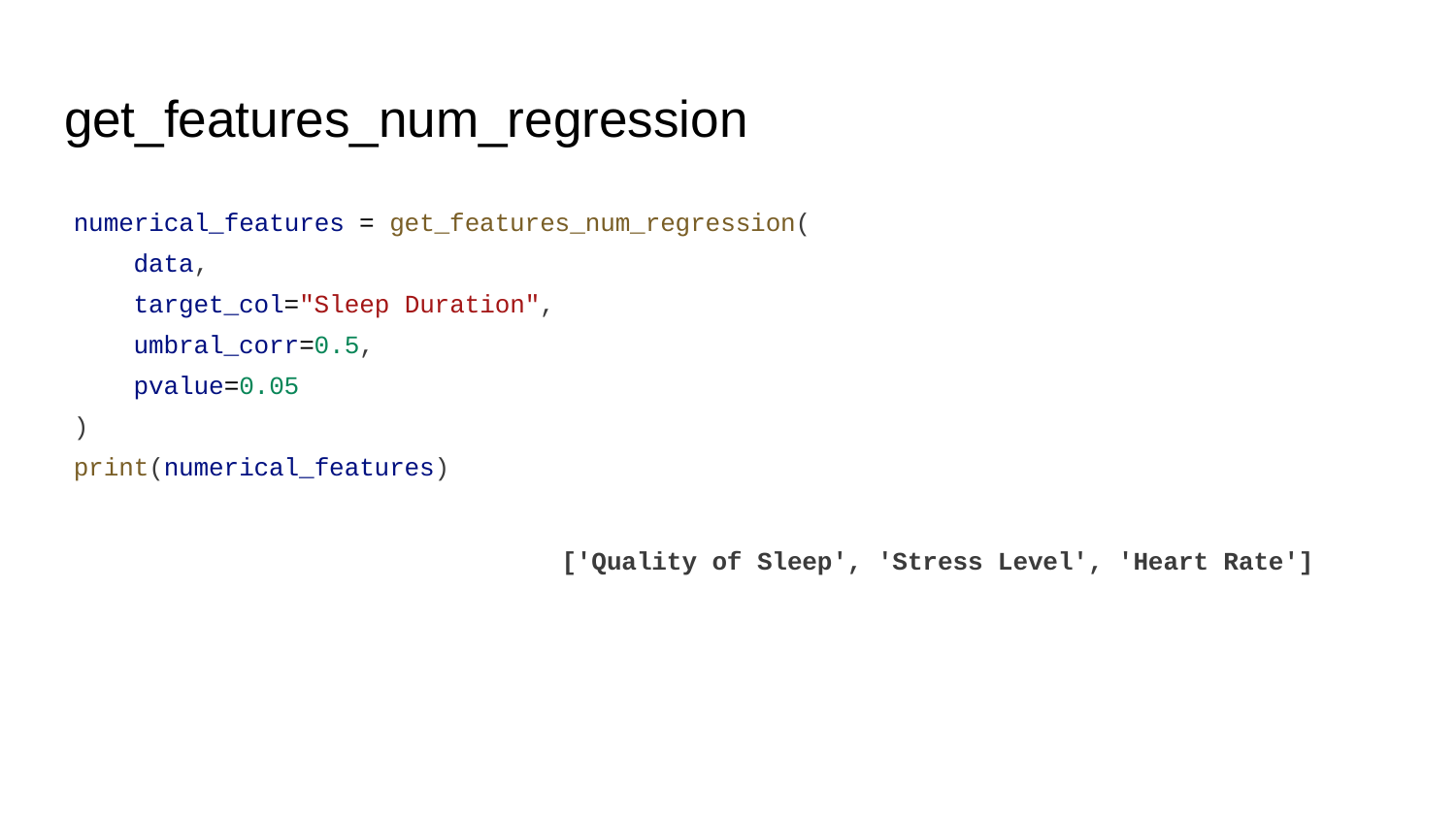

# get_features_num_regression
numerical_features = get_features_num_regression(
    data,
    target_col="Sleep Duration",
    umbral_corr=0.5,
    pvalue=0.05
)
print(numerical_features)

['Quality of Sleep', 'Stress Level', 'Heart Rate']